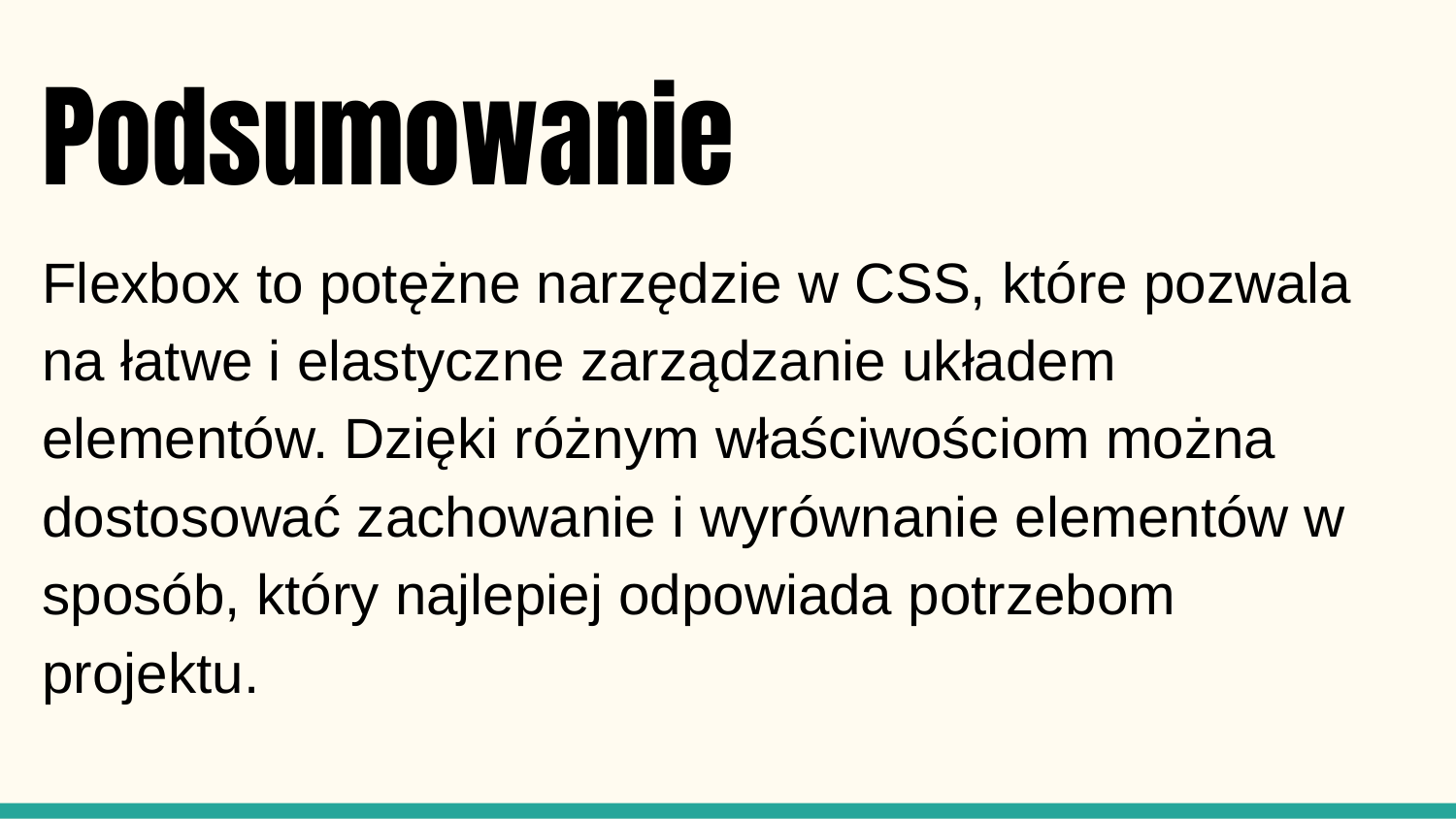

# Podsumowanie
Flexbox to potężne narzędzie w CSS, które pozwala na łatwe i elastyczne zarządzanie układem elementów. Dzięki różnym właściwościom można dostosować zachowanie i wyrównanie elementów w sposób, który najlepiej odpowiada potrzebom projektu.